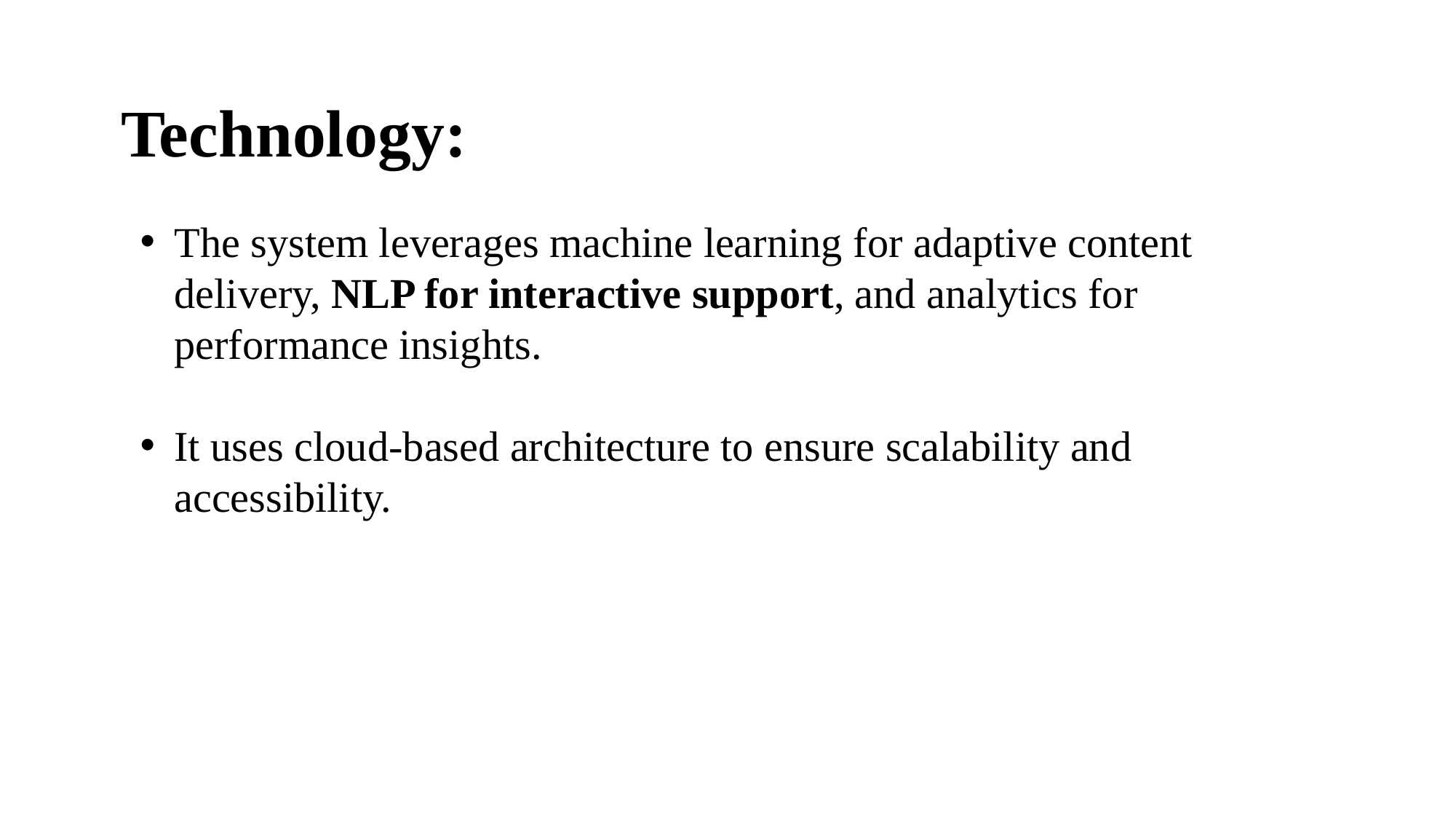

Technology:
The system leverages machine learning for adaptive content delivery, NLP for interactive support, and analytics for performance insights.

It uses cloud-based architecture to ensure scalability and accessibility.